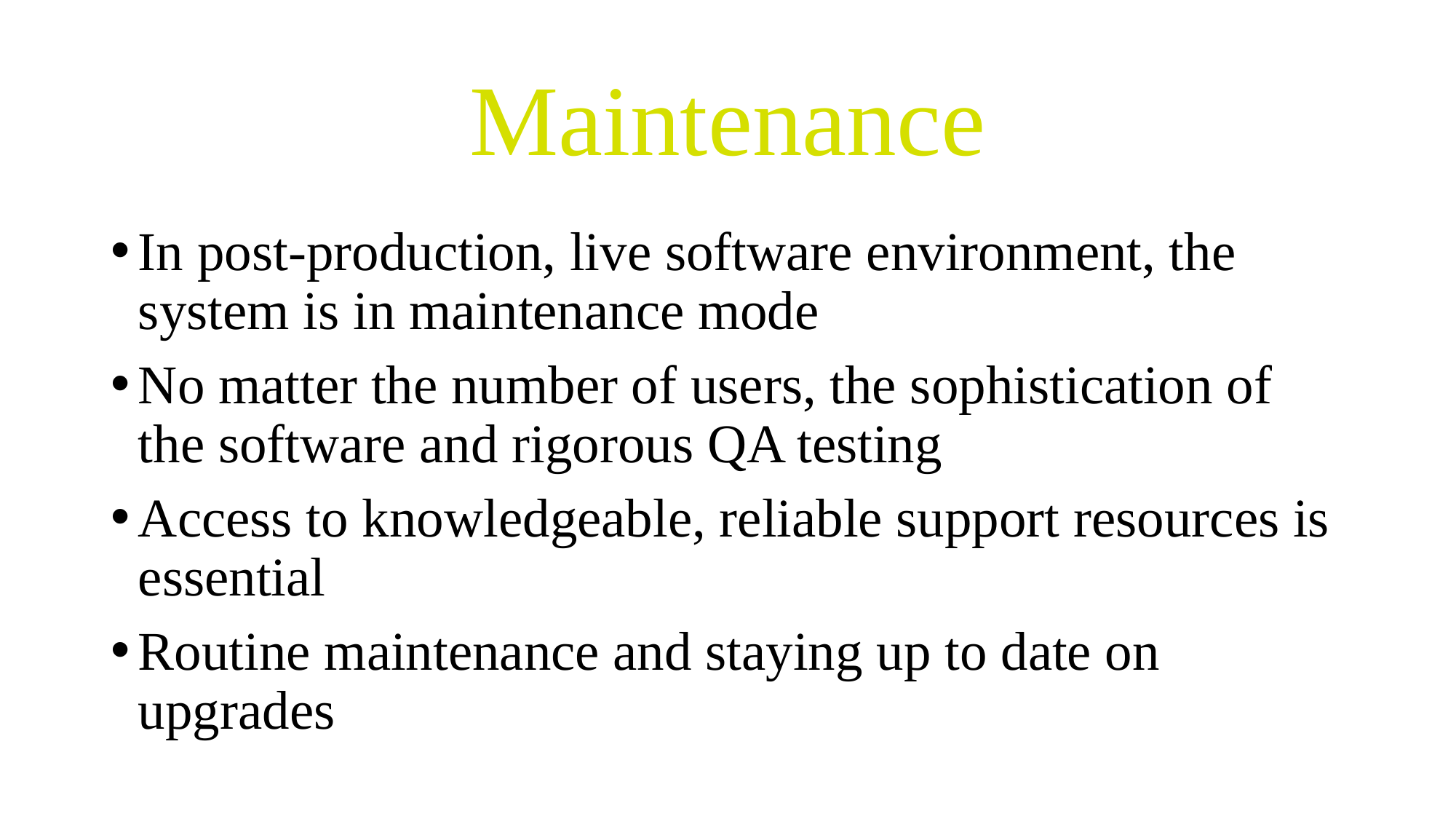

# Maintenance
In post-production, live software environment, the system is in maintenance mode
No matter the number of users, the sophistication of the software and rigorous QA testing
Access to knowledgeable, reliable support resources is essential
Routine maintenance and staying up to date on upgrades